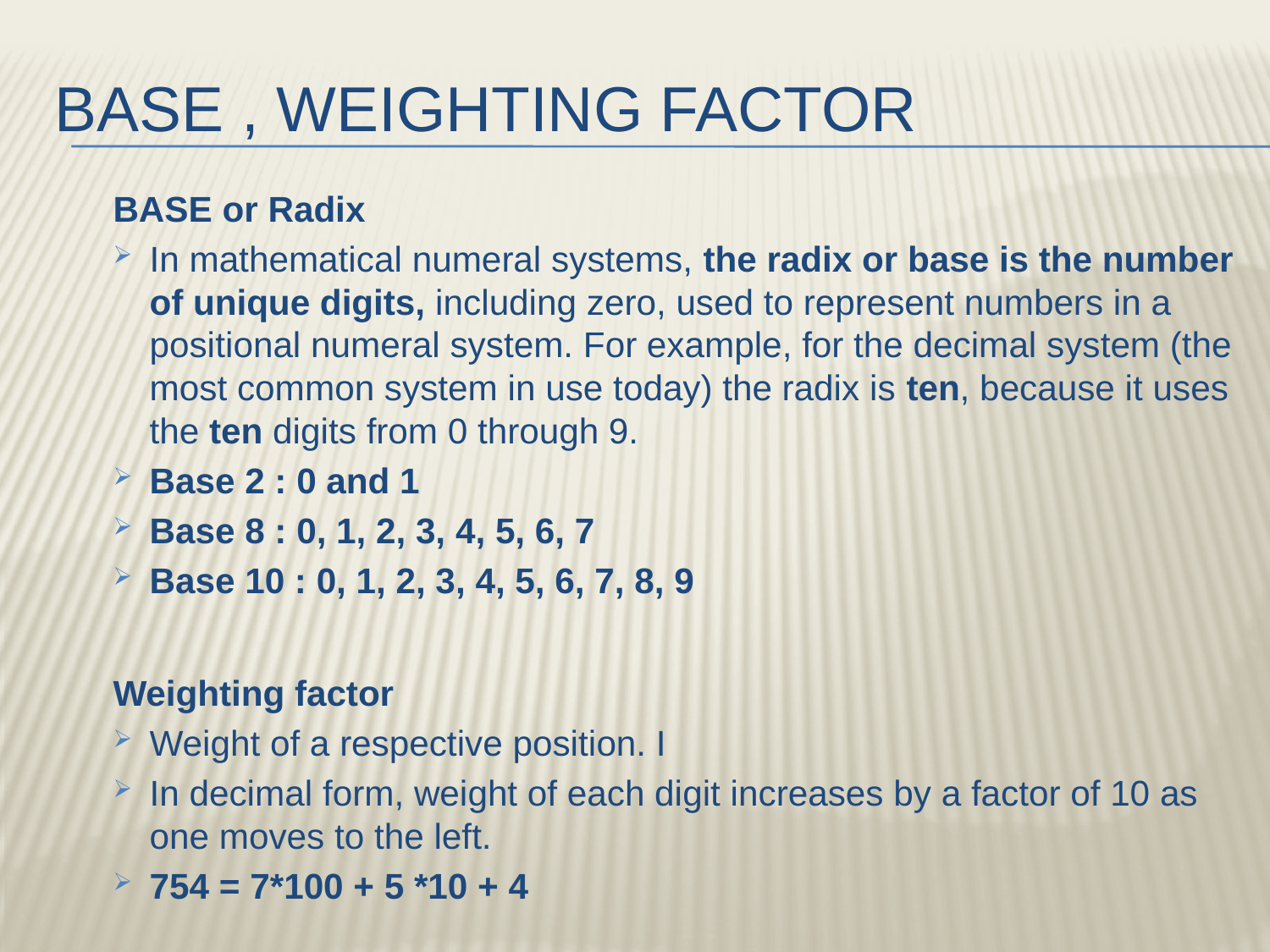

# Base , weighting factor
BASE or Radix
In mathematical numeral systems, the radix or base is the number of unique digits, including zero, used to represent numbers in a positional numeral system. For example, for the decimal system (the most common system in use today) the radix is ten, because it uses the ten digits from 0 through 9.
Base 2 : 0 and 1
Base 8 : 0, 1, 2, 3, 4, 5, 6, 7
Base 10 : 0, 1, 2, 3, 4, 5, 6, 7, 8, 9

Weighting factor
Weight of a respective position. I
In decimal form, weight of each digit increases by a factor of 10 as one moves to the left.
754 = 7*100 + 5 *10 + 4